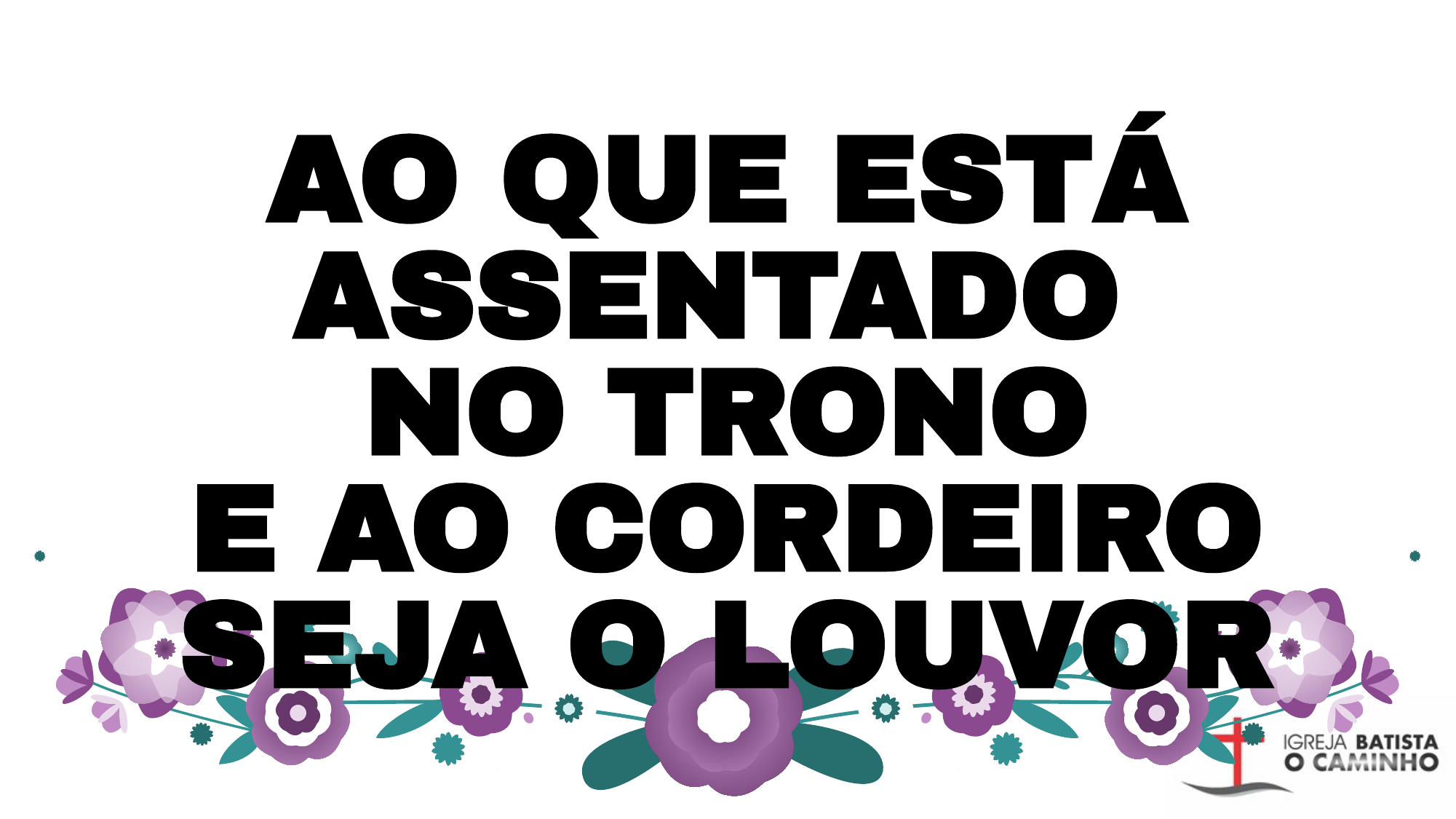

# AO QUE ESTÁ ASSENTADO NO TRONO E AO CORDEIRO SEJA O LOUVOR